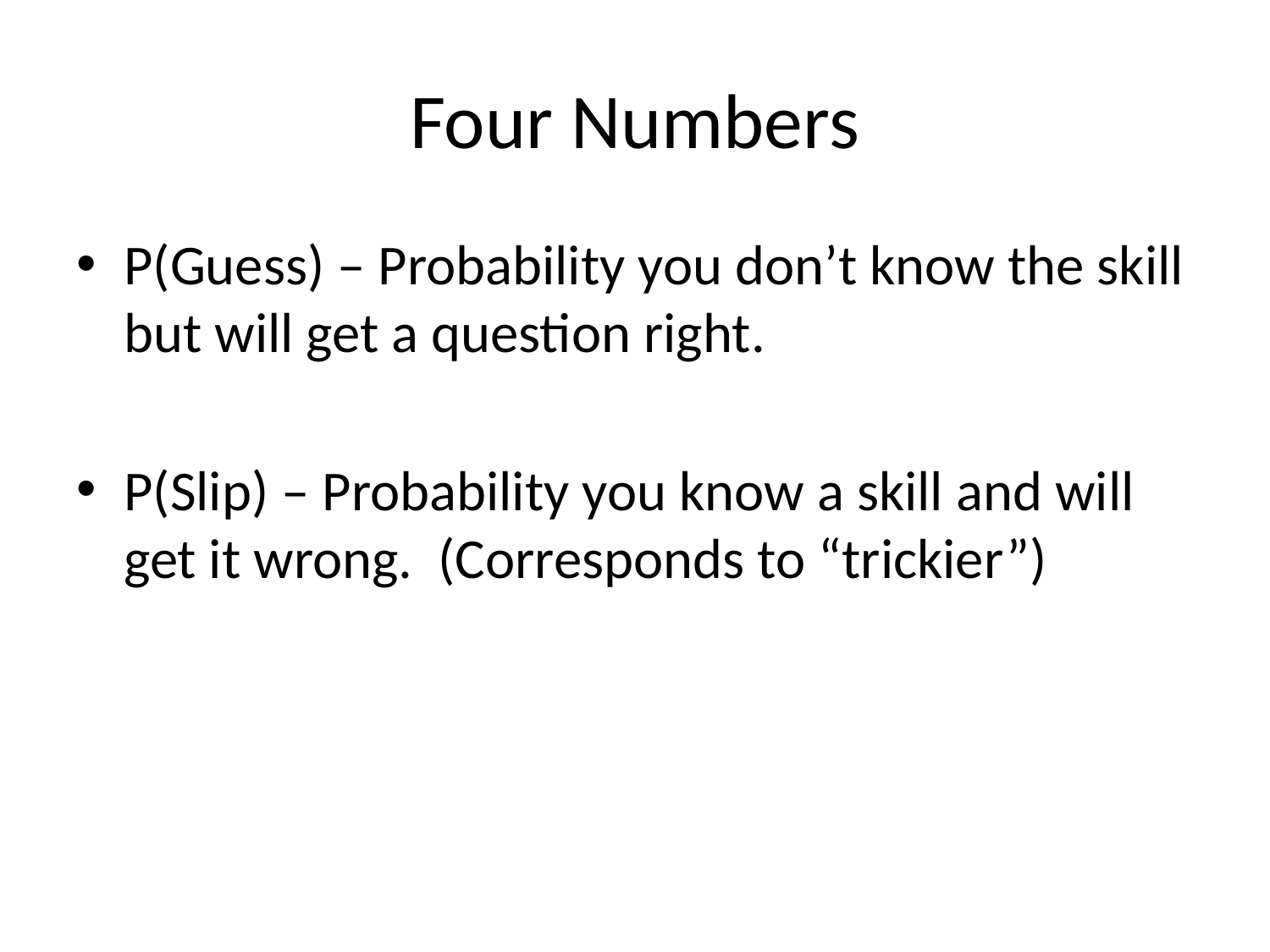

# Four Numbers
P(Guess) – Probability you don’t know the skill but will get a question right.

P(Slip) – Probability you know a skill and will get it wrong.  (Corresponds to “trickier”)